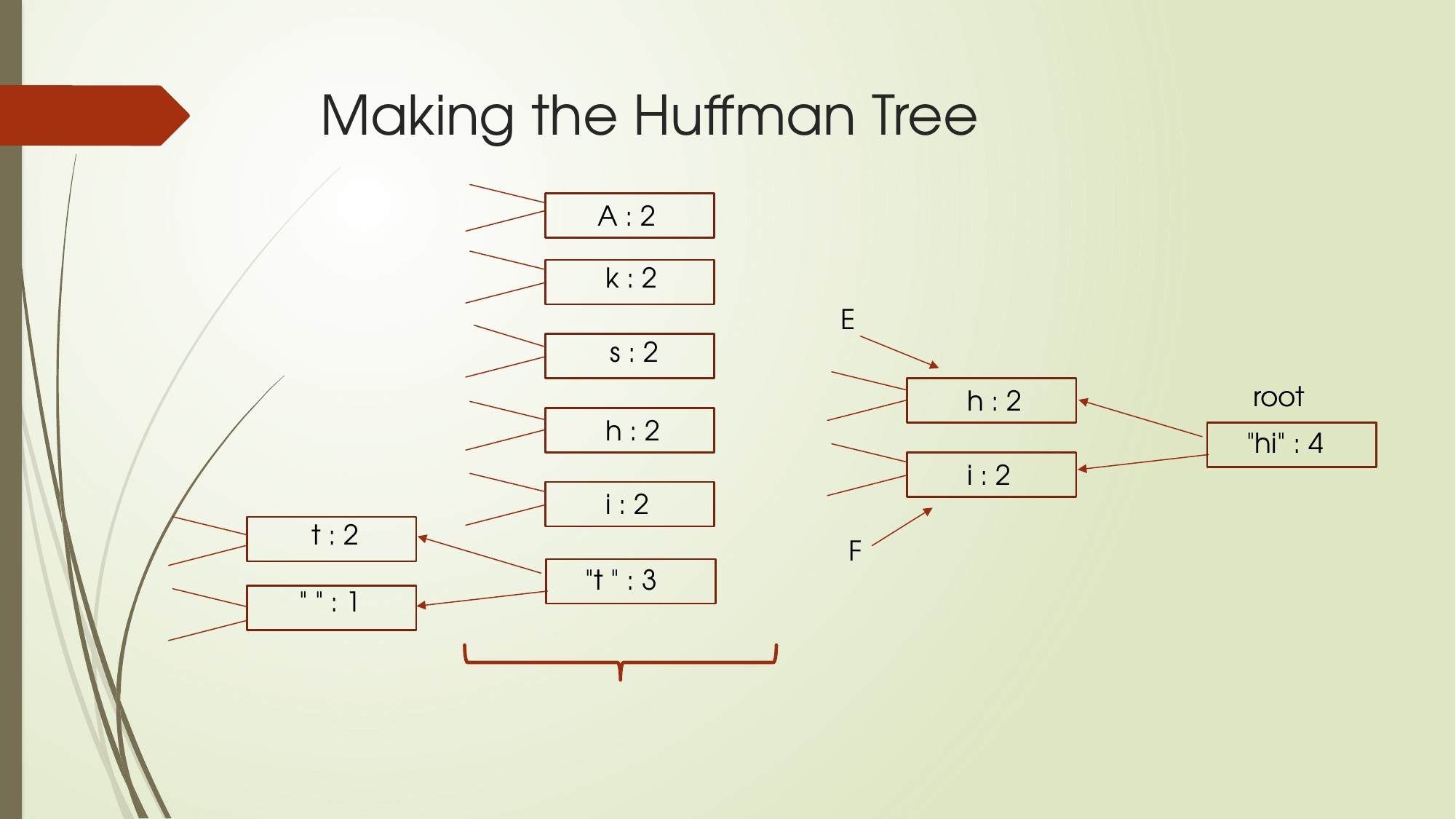

# Making the Huffman Tree

A : 2
k : 2

E
s : 2

root
h : 2

h : 2

"hi" : 4

i : 2

i : 2

t : 2

F
"t " : 3

" " : 1